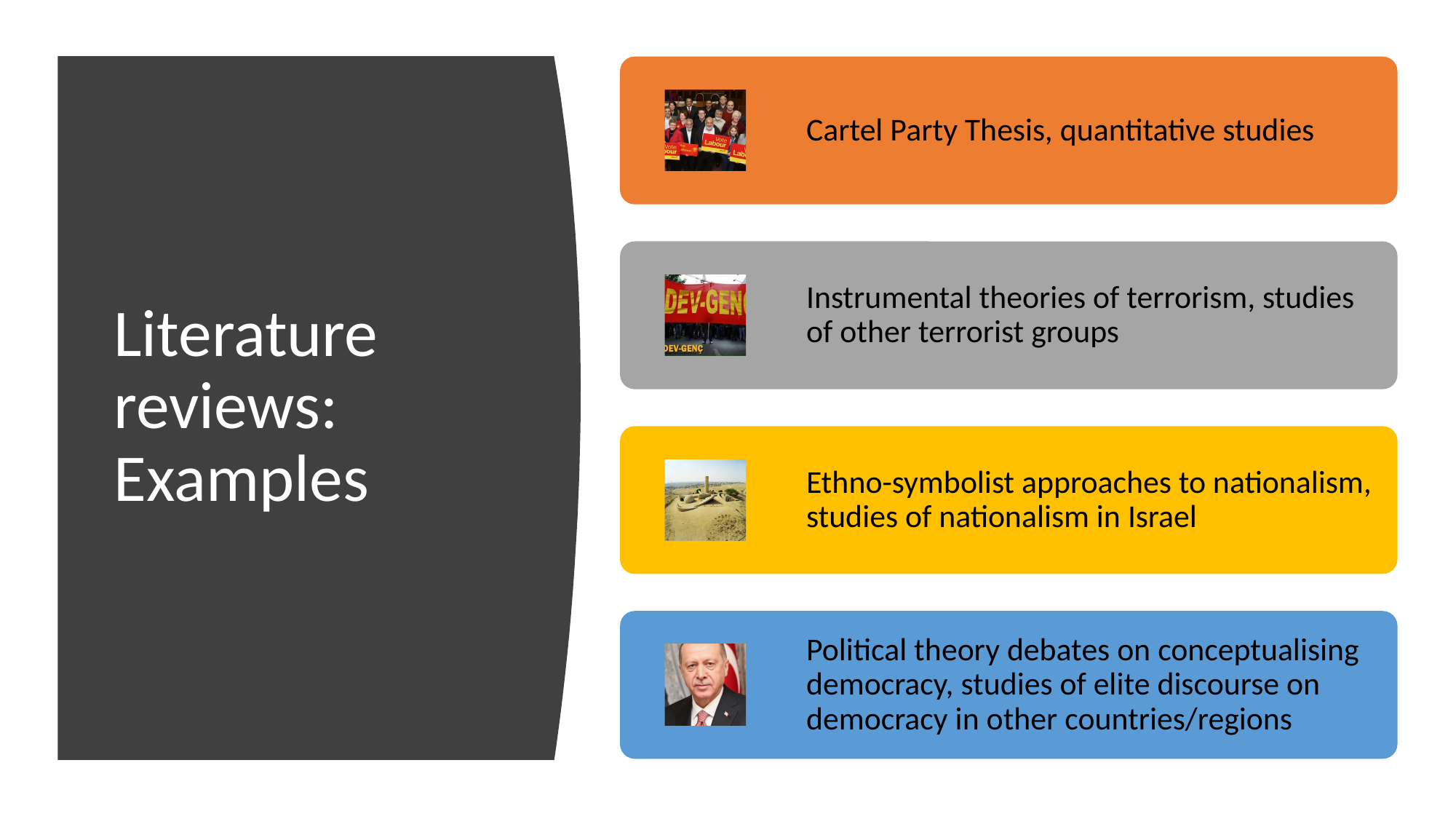

Cartel Party Thesis, quantitative studies
Instrumental theories of terrorism, studies of other terrorist groups
Ethno-symbolist approaches to nationalism, studies of nationalism in Israel
Political theory debates on conceptualising democracy, studies of elite discourse on democracy in other countries/regions

# Literature reviews: Examples